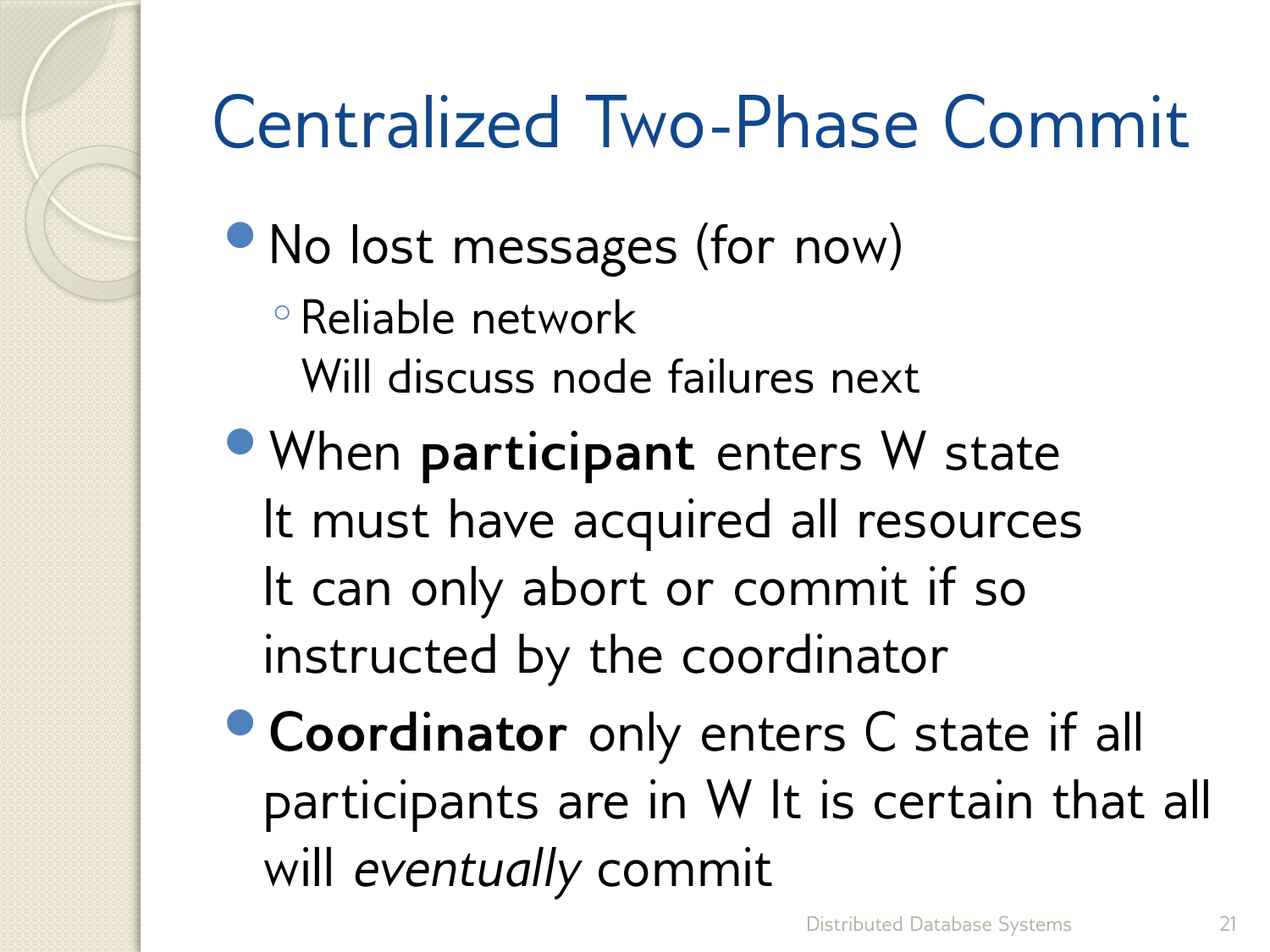

# Centralized Two-Phase Commit
No lost messages (for now)
Reliable network
Will discuss node failures next
When participant enters W state
It must have acquired all resources
It can only abort or commit if so instructed by the coordinator
Coordinator only enters C state if all participants are in W It is certain that all will eventually commit

Distributed Database Systems
21